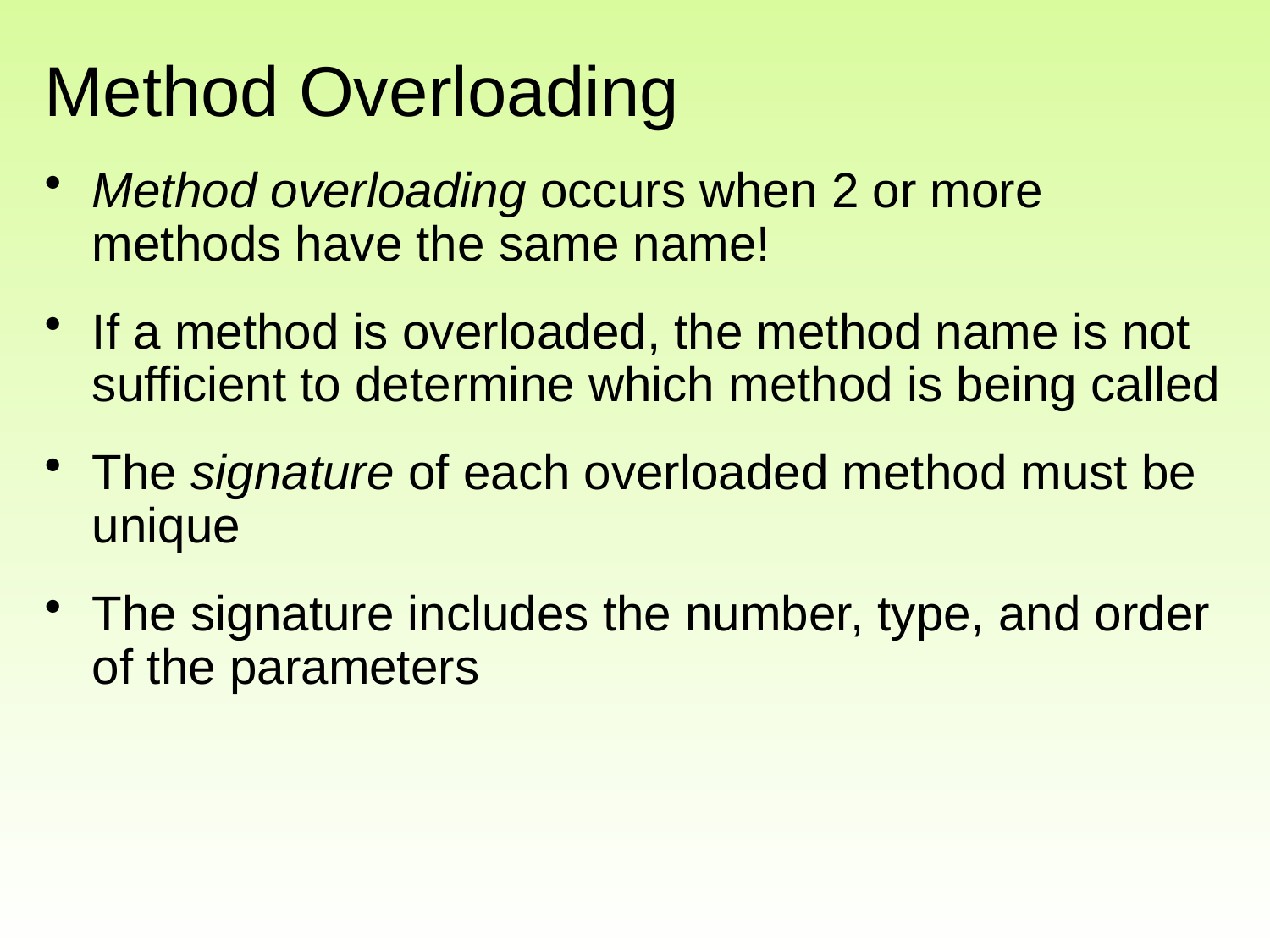

# Method Overloading
Method overloading occurs when 2 or more methods have the same name!
If a method is overloaded, the method name is not sufficient to determine which method is being called
The signature of each overloaded method must be unique
The signature includes the number, type, and order of the parameters